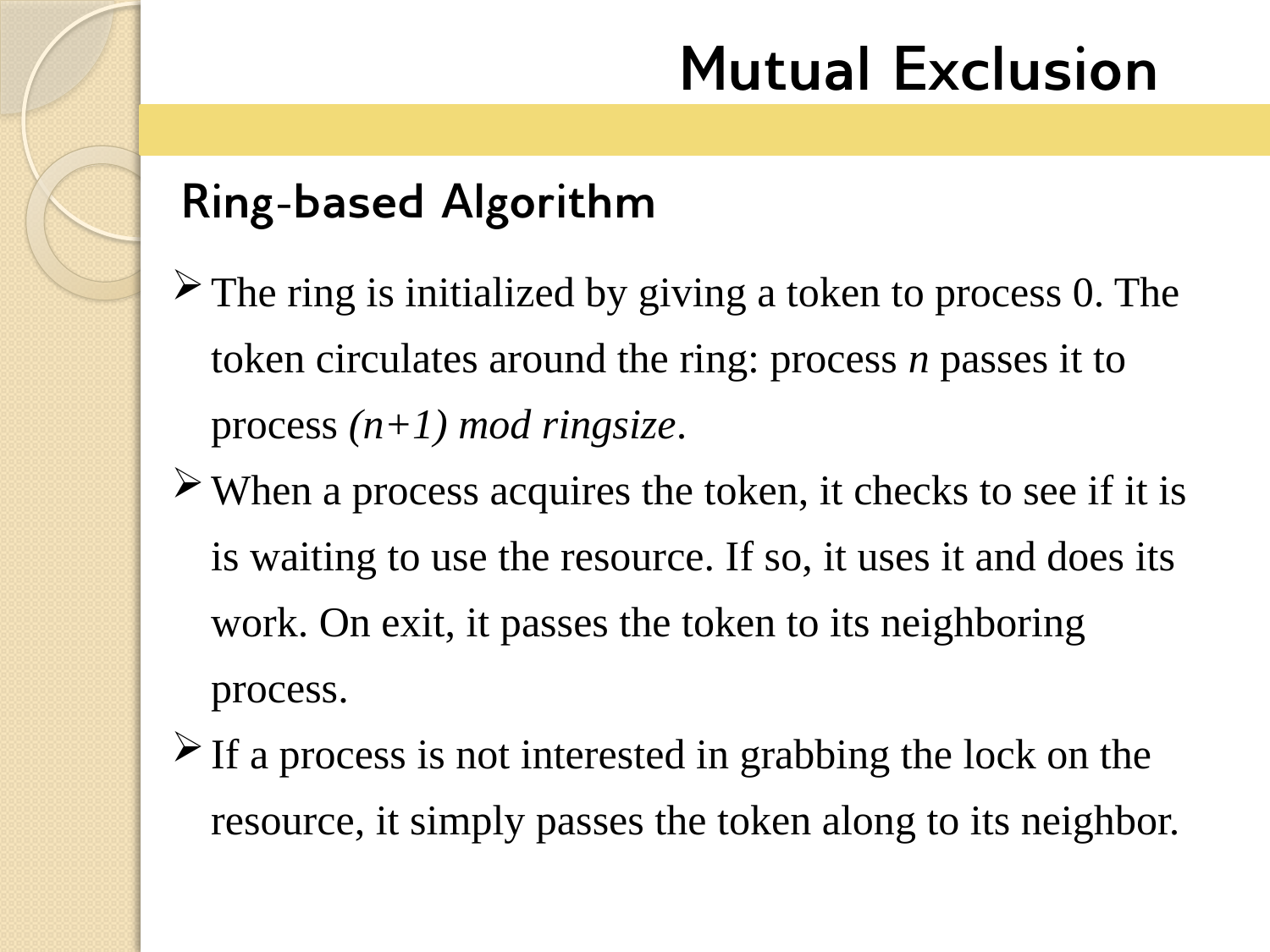

Mutual Exclusion

Ring-based Algorithm
The ring is initialized by giving a token to process 0. The token circulates around the ring: process n passes it to process (n+1) mod ringsize.
When a process acquires the token, it checks to see if it is is waiting to use the resource. If so, it uses it and does its work. On exit, it passes the token to its neighboring process.
If a process is not interested in grabbing the lock on the resource, it simply passes the token along to its neighbor.